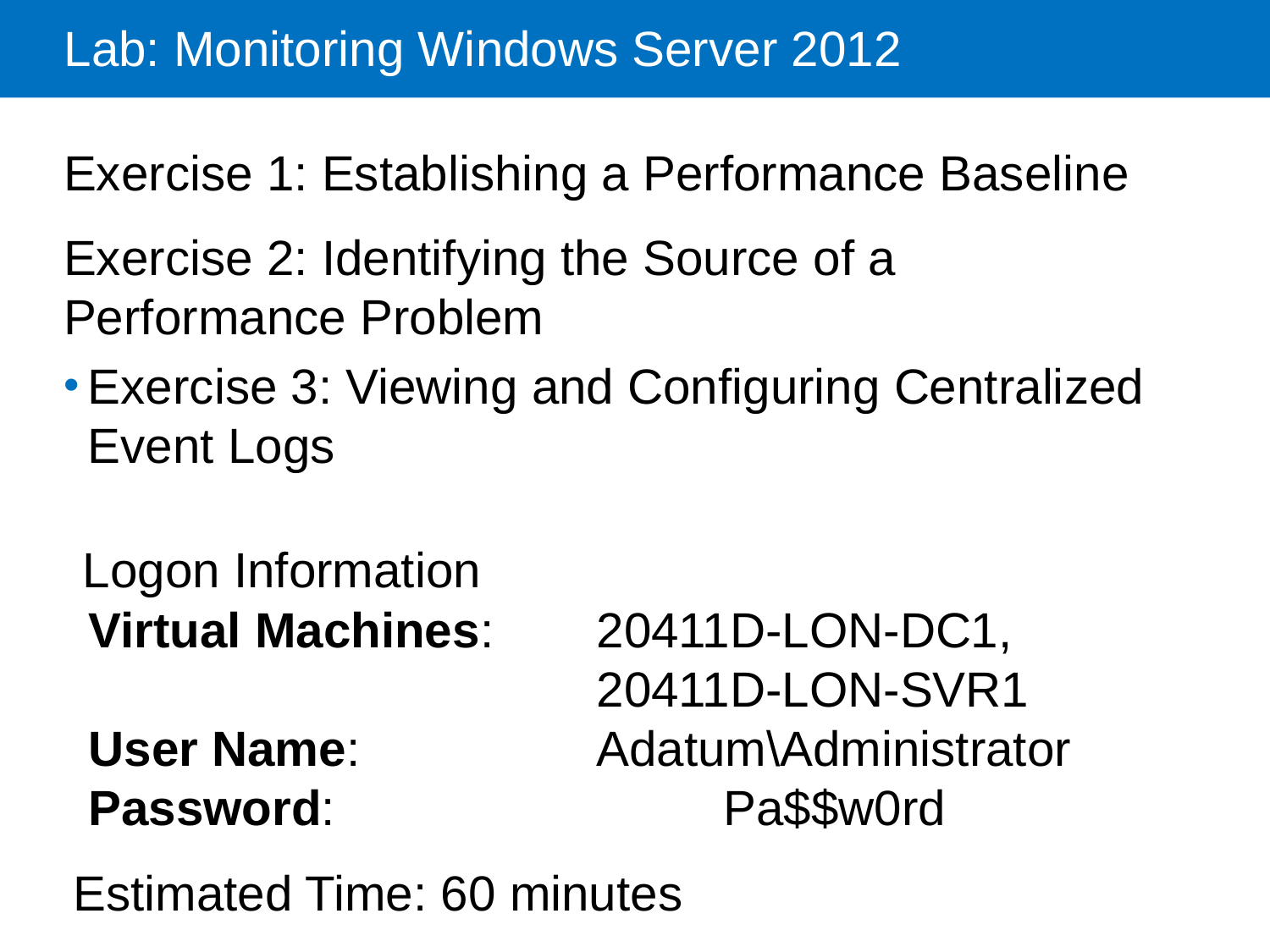

# Lab: Monitoring Windows Server 2012
Exercise 1: Establishing a Performance Baseline
Exercise 2: Identifying the Source of a Performance Problem
Exercise 3: Viewing and Configuring Centralized Event Logs
Logon Information
Virtual Machines: 	20411D-LON-DC1,
				20411D-LON-SVR1
User Name: 		Adatum\Administrator
Password: 			Pa$$w0rd
Estimated Time: 60 minutes